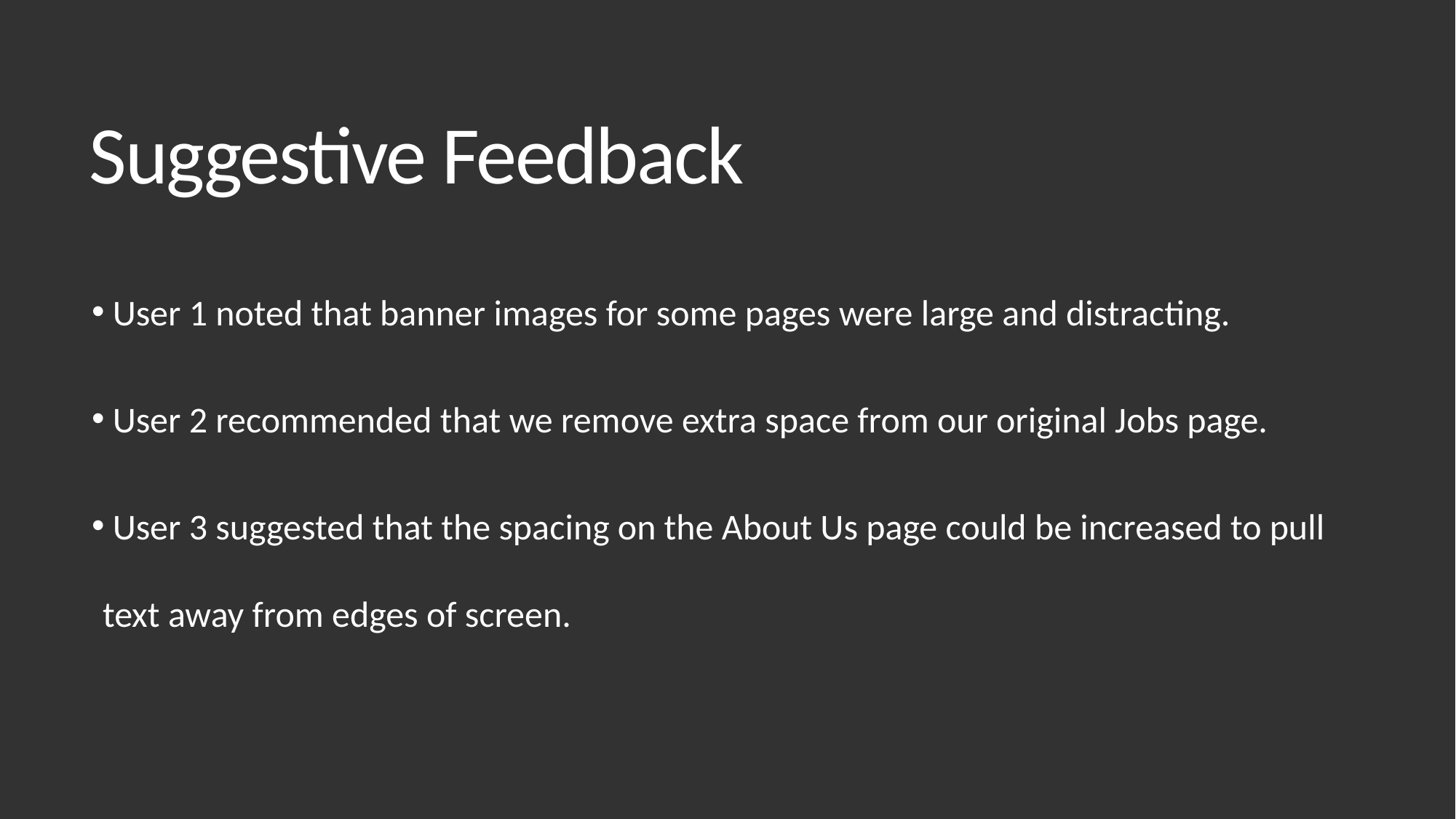

# Suggestive Feedback
 User 1 noted that banner images for some pages were large and distracting.
 User 2 recommended that we remove extra space from our original Jobs page.
 User 3 suggested that the spacing on the About Us page could be increased to pull text away from edges of screen.